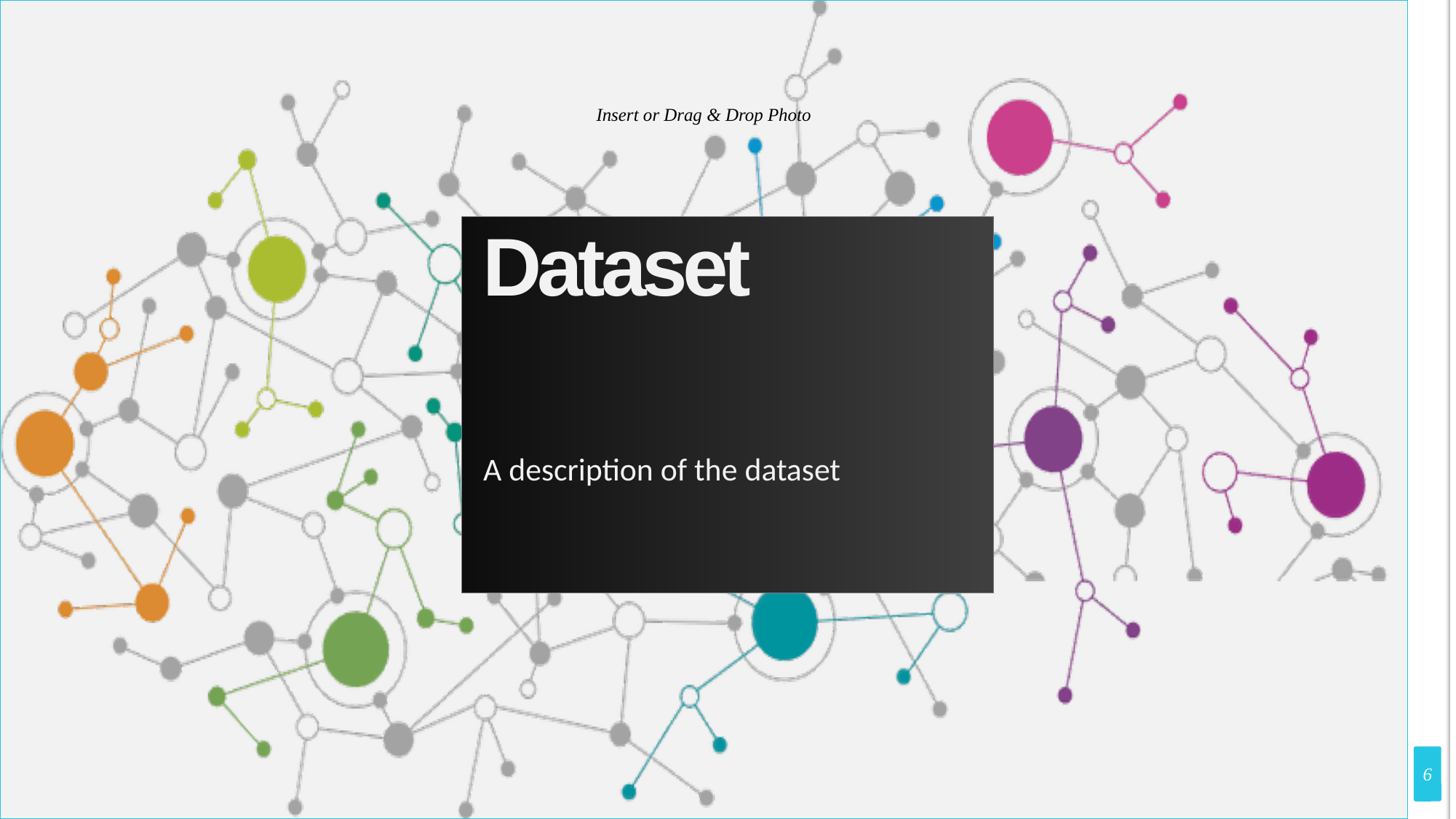

# Dataset
A description of the dataset
6